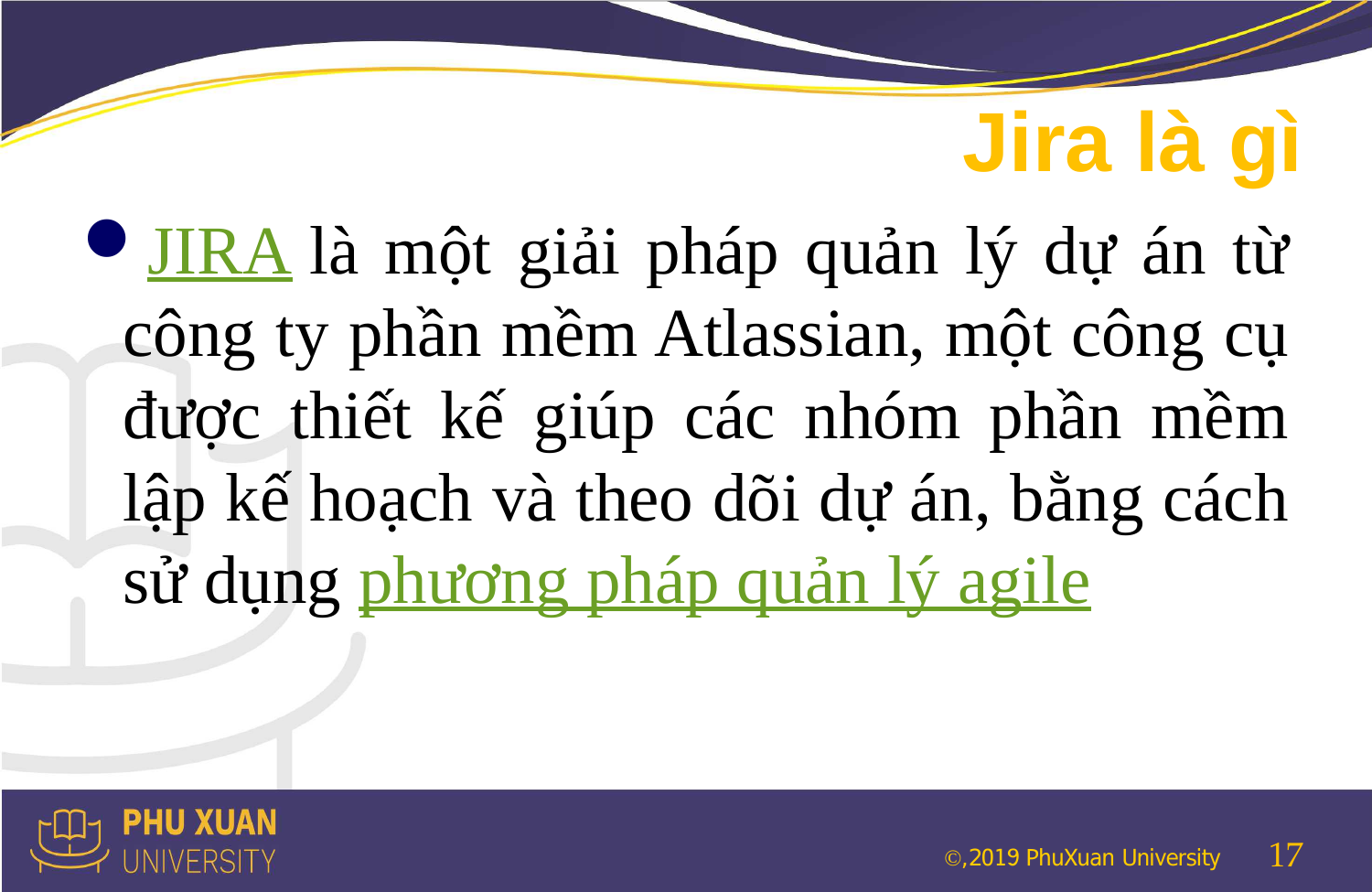

# Jira là gì
JIRA là một giải pháp quản lý dự án từ công ty phần mềm Atlassian, một công cụ được thiết kế giúp các nhóm phần mềm lập kế hoạch và theo dõi dự án, bằng cách sử dụng phương pháp quản lý agile
17